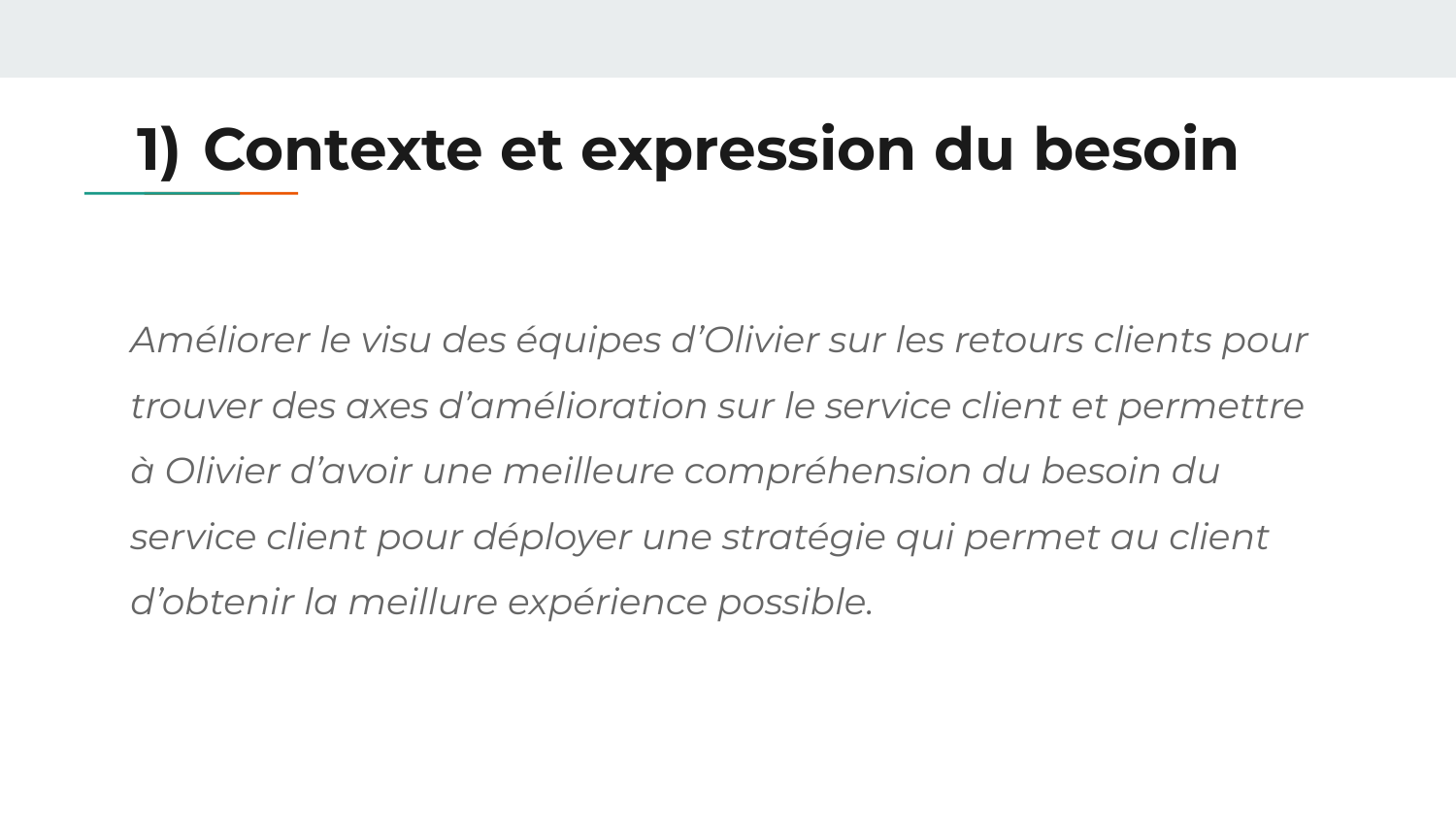

# Contexte et expression du besoin

Améliorer le visu des équipes d’Olivier sur les retours clients pour trouver des axes d’amélioration sur le service client et permettre à Olivier d’avoir une meilleure compréhension du besoin du service client pour déployer une stratégie qui permet au client d’obtenir la meillure expérience possible.